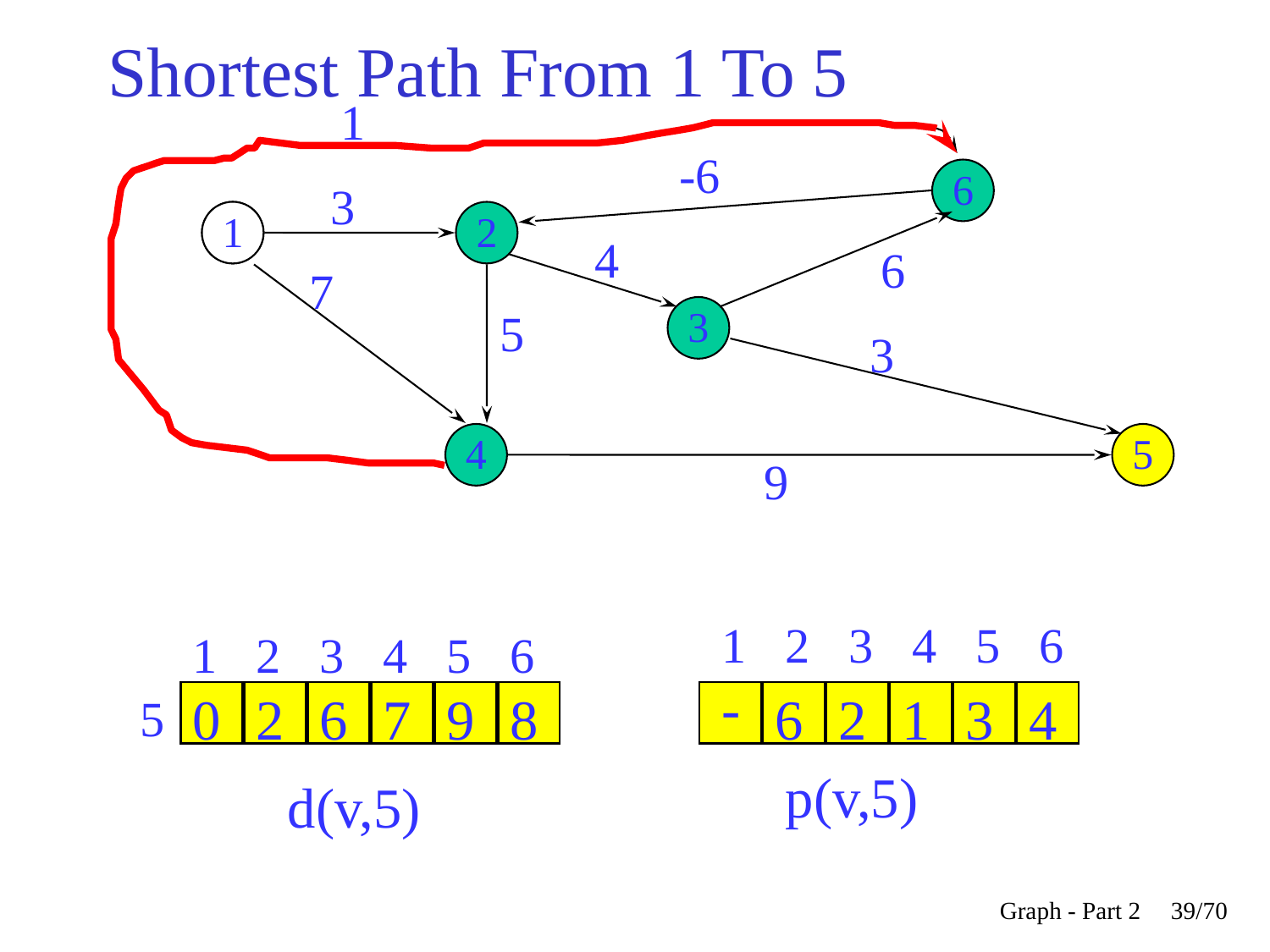

Shortest Path From 1 To 5
1

-6
6

3

1
1
2

4

6
7

3
5

3

4
5

9

1
2
3
4
5
6
1
2
3
4
5
6
-
0
2
6
7
9
8
6
2
1
3
4
5

p(v,5)
d(v,5)
Graph - Part 2
39/70